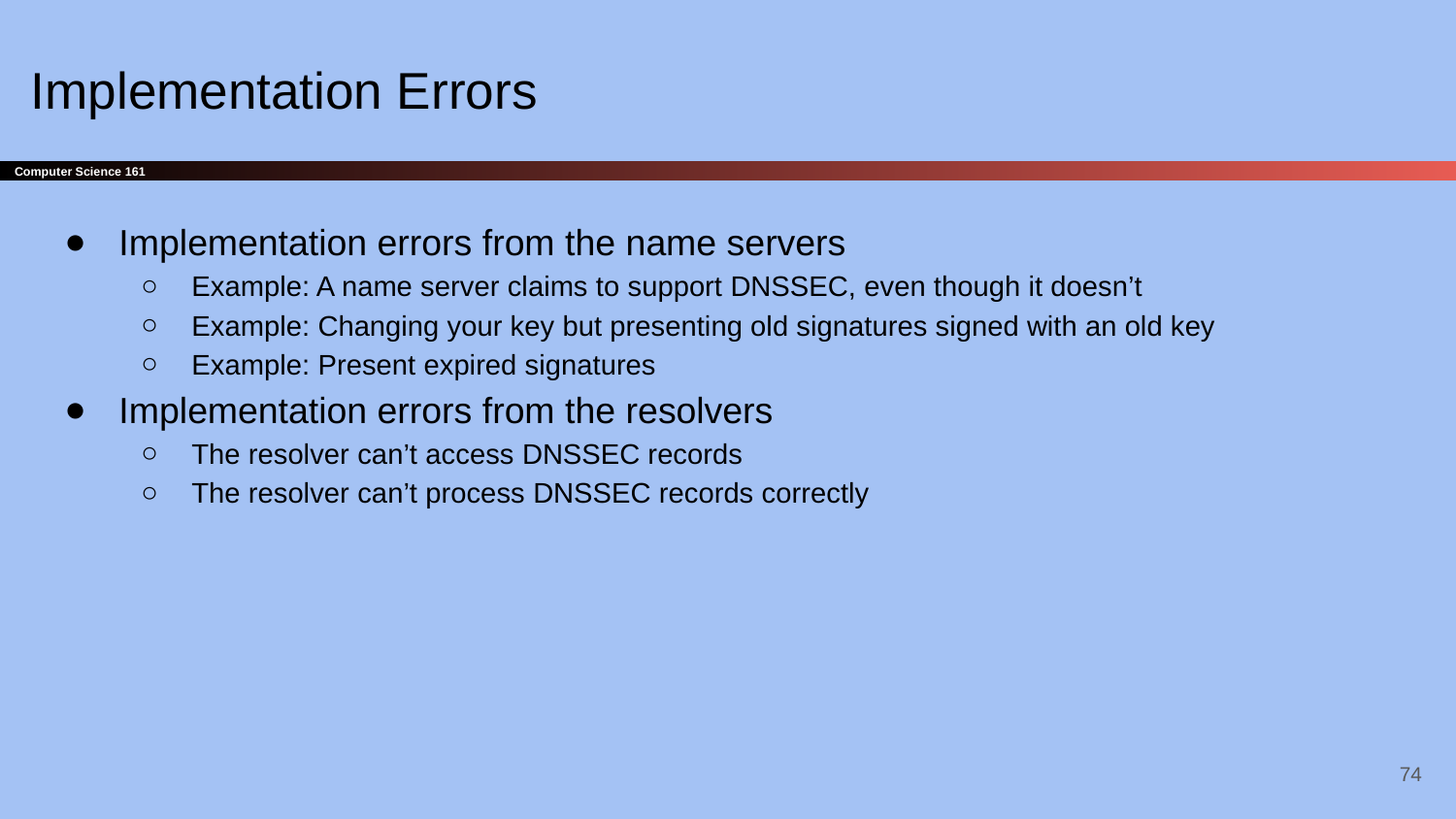

# Implementation Errors
Implementation errors from the name servers
Example: A name server claims to support DNSSEC, even though it doesn’t
Example: Changing your key but presenting old signatures signed with an old key
Example: Present expired signatures
Implementation errors from the resolvers
The resolver can’t access DNSSEC records
The resolver can’t process DNSSEC records correctly
74